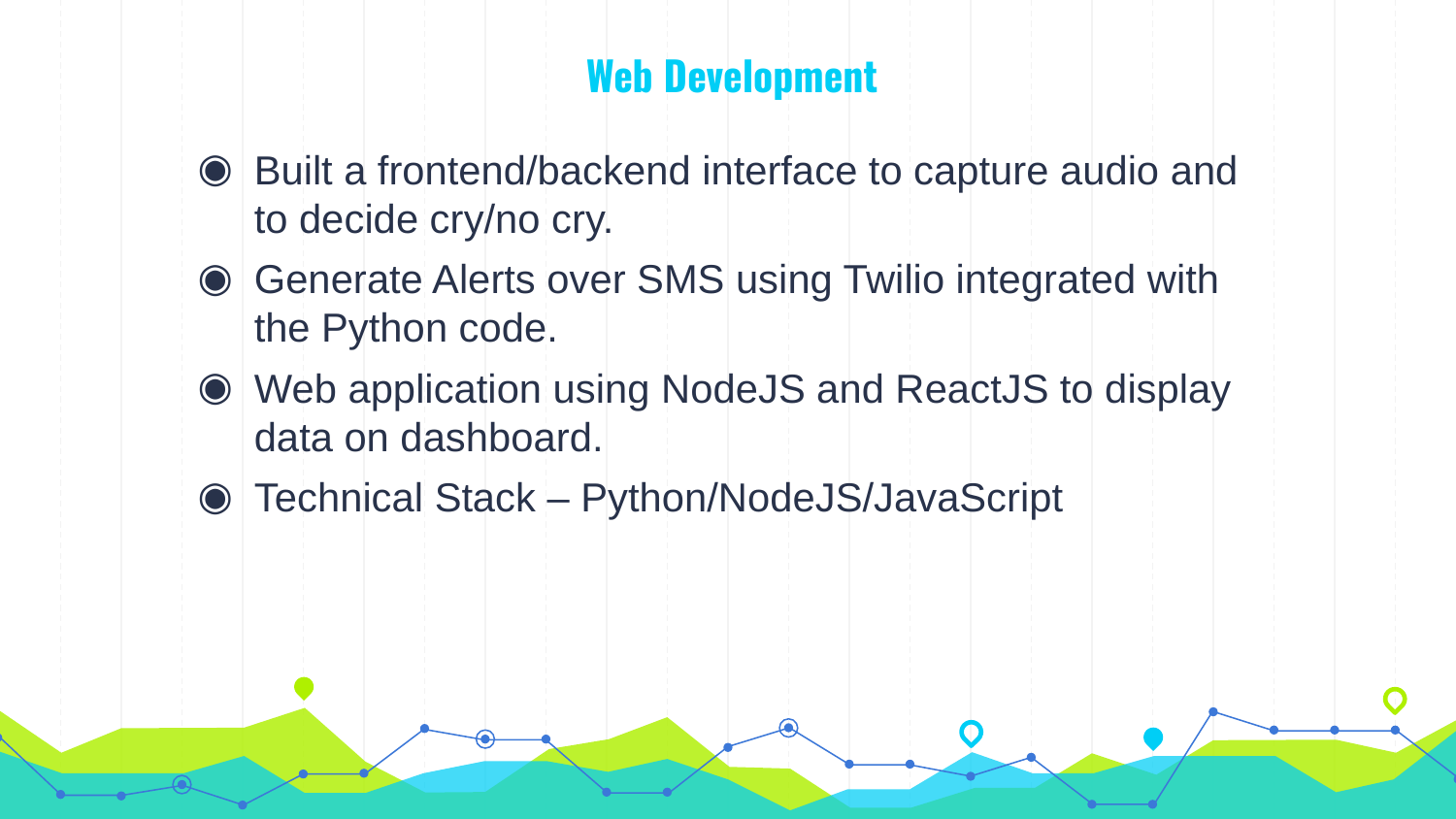

# Web Development
Built a frontend/backend interface to capture audio and to decide cry/no cry.
Generate Alerts over SMS using Twilio integrated with the Python code.
Web application using NodeJS and ReactJS to display data on dashboard.
Technical Stack – Python/NodeJS/JavaScript